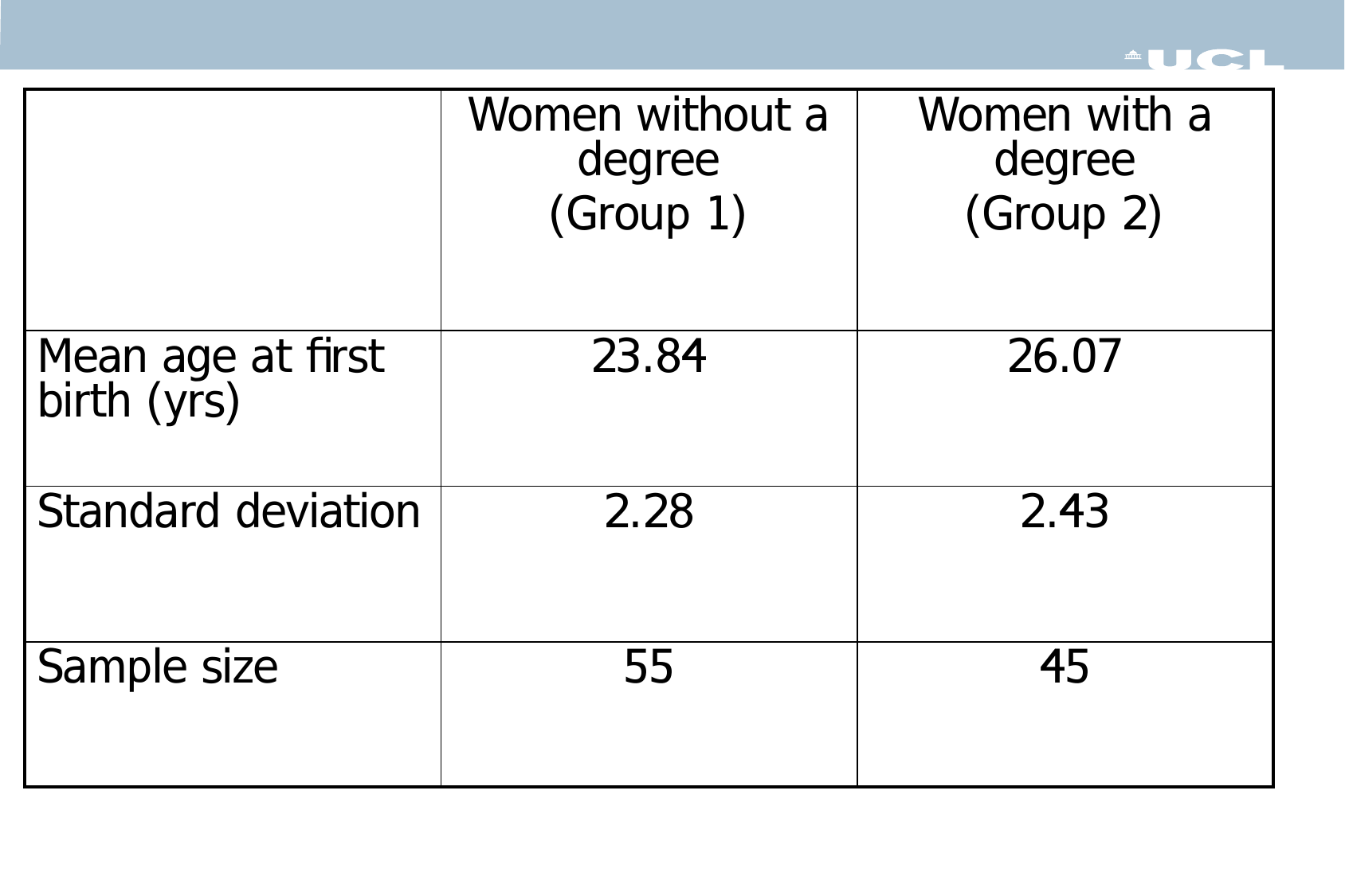

|  | Women without a degree (Group 1) | Women with a degree (Group 2) |
| --- | --- | --- |
| Mean age at first birth (yrs) | 23.84 | 26.07 |
| Standard deviation | 2.28 | 2.43 |
| Sample size | 55 | 45 |